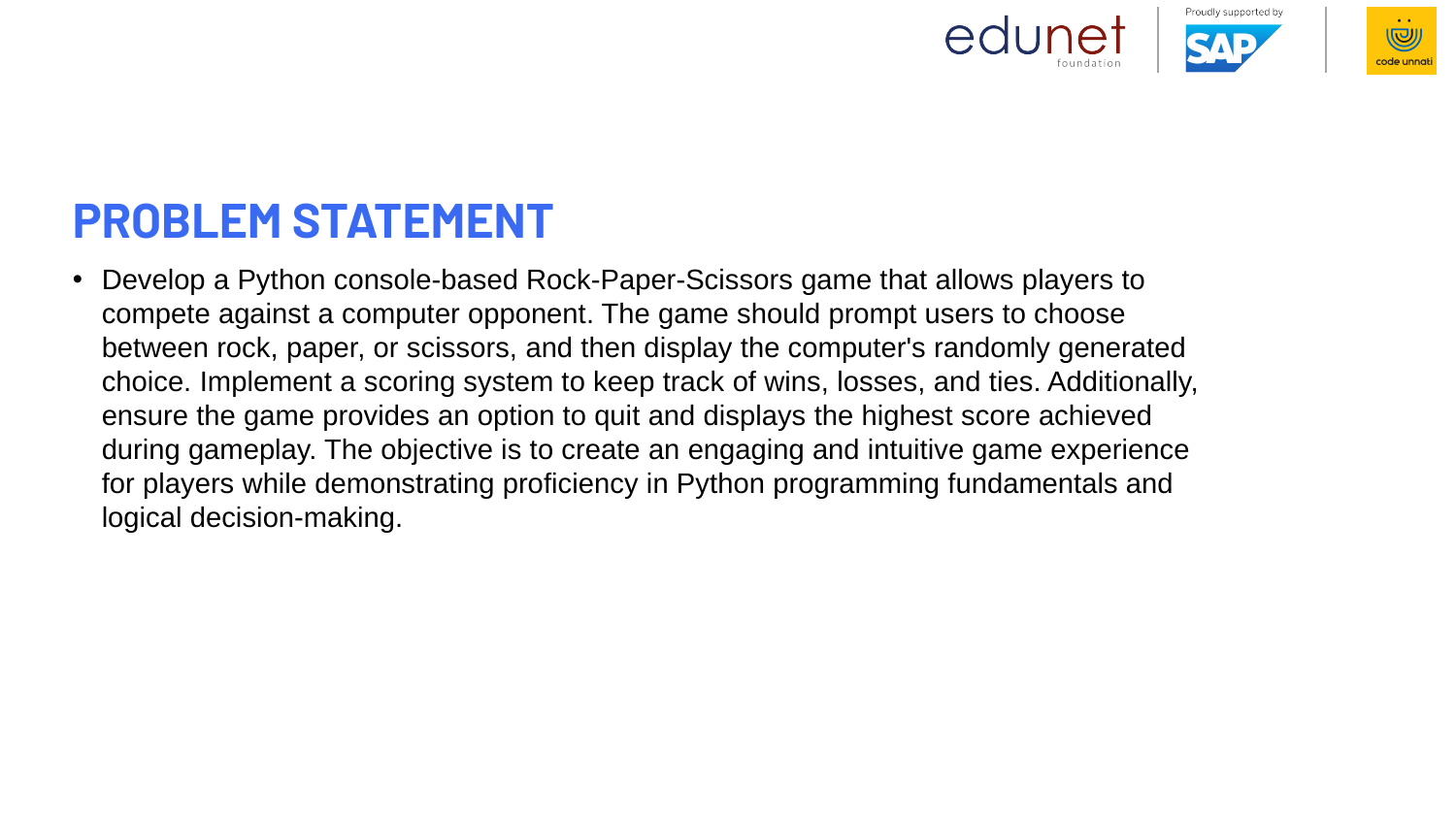

PROBLEM STATEMENT
Develop a Python console-based Rock-Paper-Scissors game that allows players to compete against a computer opponent. The game should prompt users to choose between rock, paper, or scissors, and then display the computer's randomly generated choice. Implement a scoring system to keep track of wins, losses, and ties. Additionally, ensure the game provides an option to quit and displays the highest score achieved during gameplay. The objective is to create an engaging and intuitive game experience for players while demonstrating proficiency in Python programming fundamentals and logical decision-making.